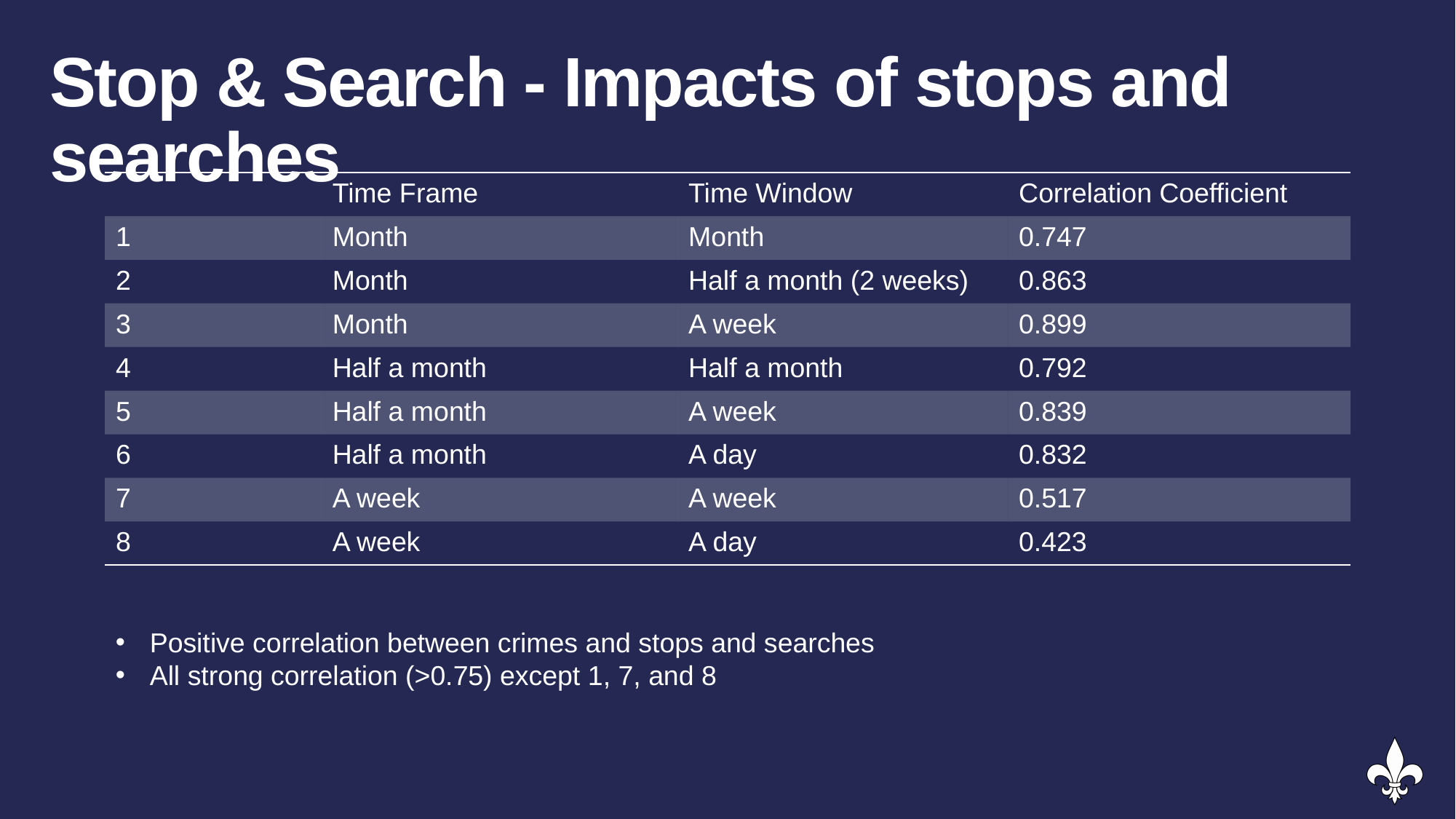

# Stop & Search - Impacts of stops and searches
|  | Time Frame | Time Window | Correlation Coefficient |
| --- | --- | --- | --- |
| 1 | Month | Month | 0.747 |
| 2 | Month | Half a month (2 weeks) | 0.863 |
| 3 | Month | A week | 0.899 |
| 4 | Half a month | Half a month | 0.792 |
| 5 | Half a month | A week | 0.839 |
| 6 | Half a month | A day | 0.832 |
| 7 | A week | A week | 0.517 |
| 8 | A week | A day | 0.423 |
Positive correlation between crimes and stops and searches
All strong correlation (>0.75) except 1, 7, and 8